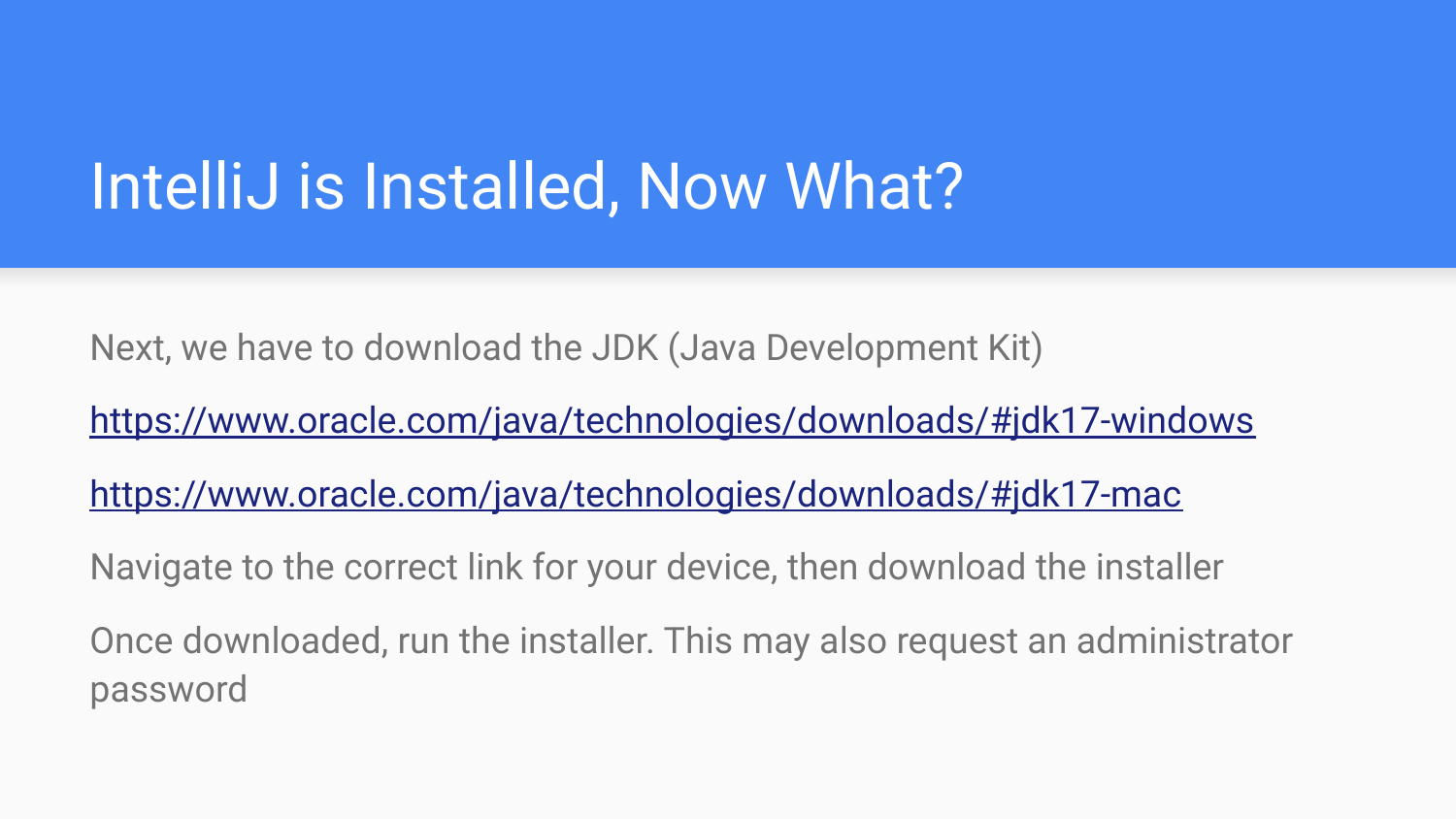

# IntelliJ is Installed, Now What?
Next, we have to download the JDK (Java Development Kit)
https://www.oracle.com/java/technologies/downloads/#jdk17-windows
https://www.oracle.com/java/technologies/downloads/#jdk17-mac
Navigate to the correct link for your device, then download the installer
Once downloaded, run the installer. This may also request an administrator password